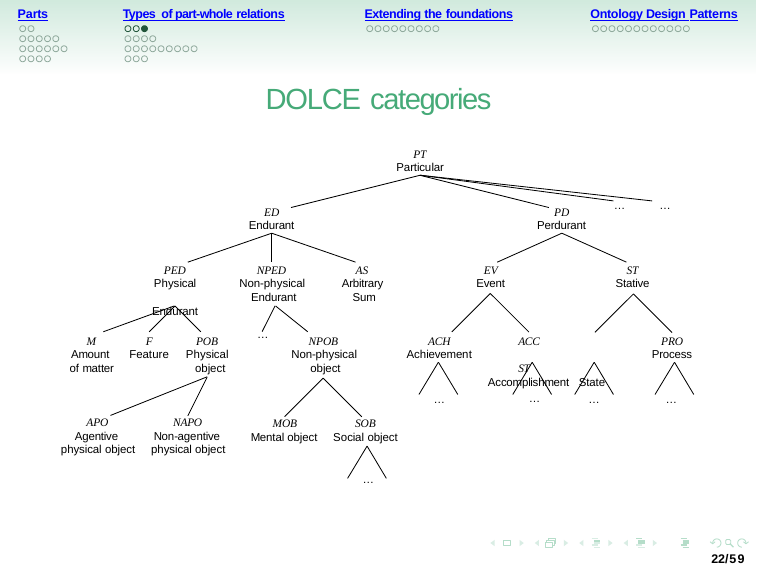

Parts
Types  of part-whole relations
Extending the foundations
Ontology Design Patterns

DOLCE categories
PT
Particular

…
…
ED
Endurant
PD
Perdurant

PED
Physical  Endurant
NPED
Non-physical  Endurant
AS
Arbitrary  Sum
EV
Event
ST
Stative

…
NPOB
Non-physical  object
ACH
Achievement
ACC	ST
Accomplishment   State
PRO
Process
M
Amount  of matter
F
Feature
POB
Physical  object

…
…
…
…
APO
Agentive  physical object
NAPO
Non-agentive  physical object
MOB	SOB
Mental object     Social object

…

22/59